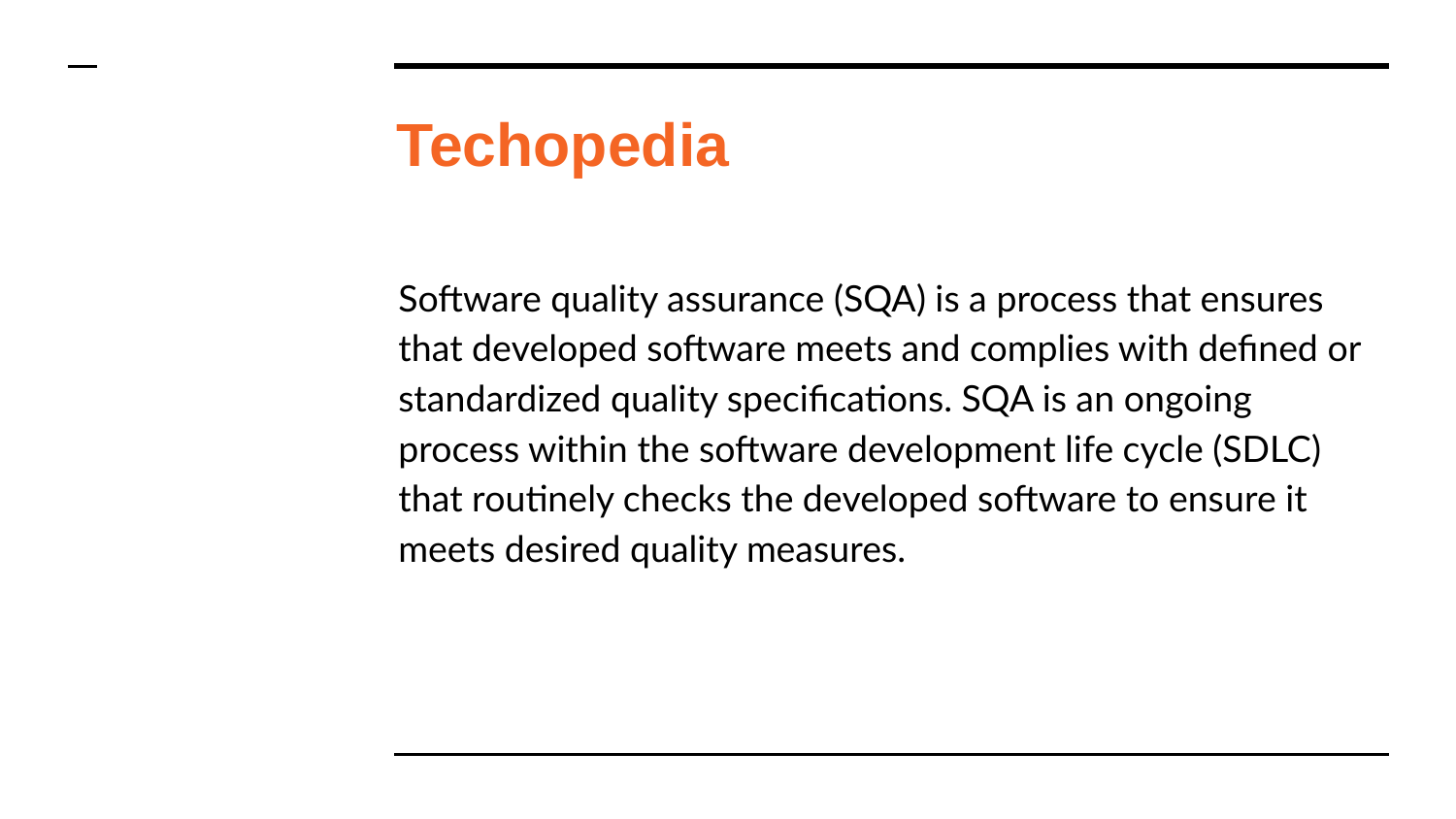

# Techopedia
Software quality assurance (SQA) is a process that ensures that developed software meets and complies with defined or standardized quality specifications. SQA is an ongoing process within the software development life cycle (SDLC) that routinely checks the developed software to ensure it meets desired quality measures.